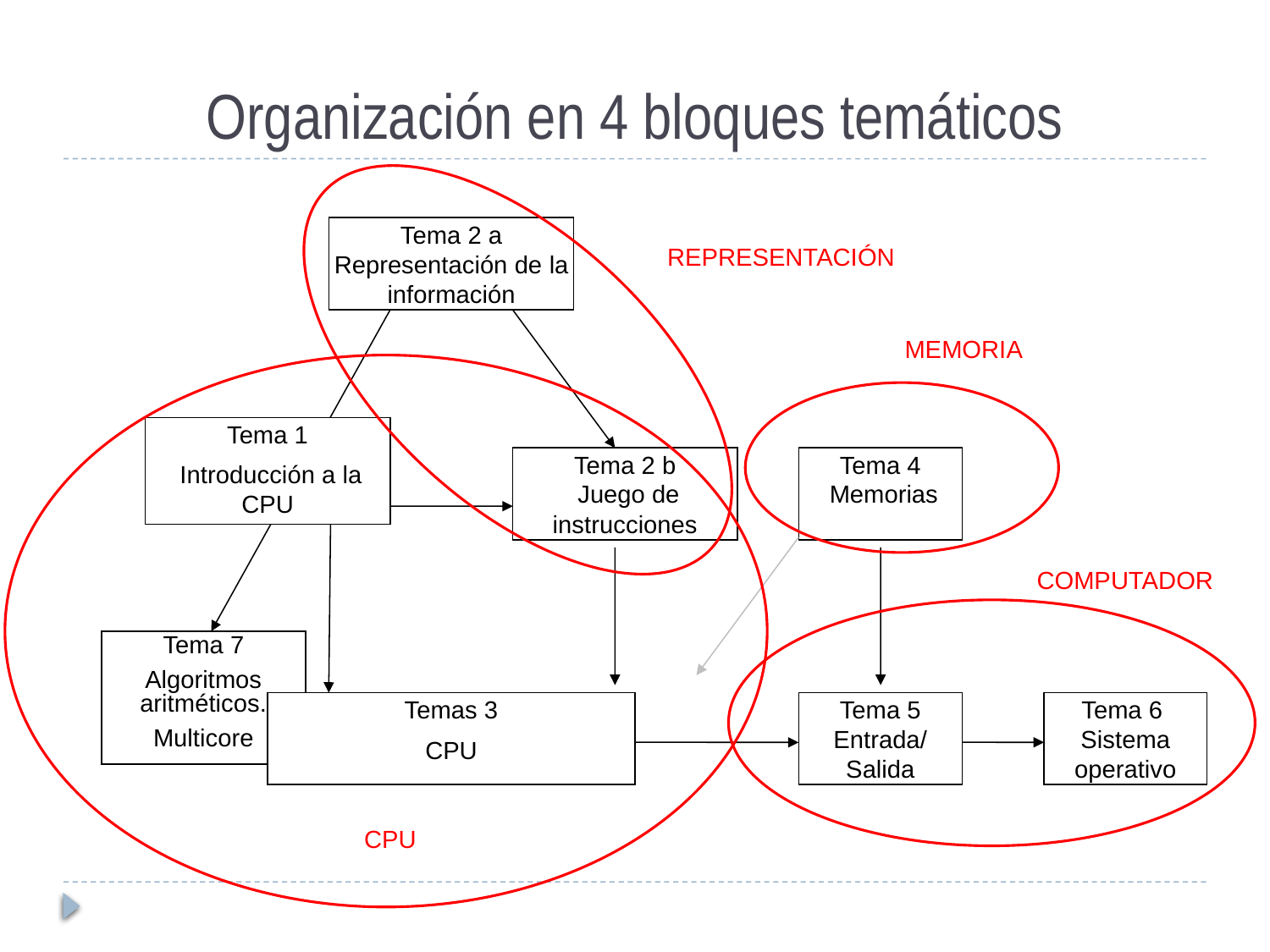

# Organización en 4 bloques temáticos
Tema 2 a
Representación de la información

REPRESENTACIÓN

MEMORIA

Tema 1
 Introducción a la CPU
Tema 2 b
 Juego de instrucciones
Tema 4
 Memorias

COMPUTADOR

Tema 7
Algoritmos aritméticos.
Multicore
Temas 3
CPU
Tema 5
Entrada/
Salida
Tema 6
Sistema operativo

CPU